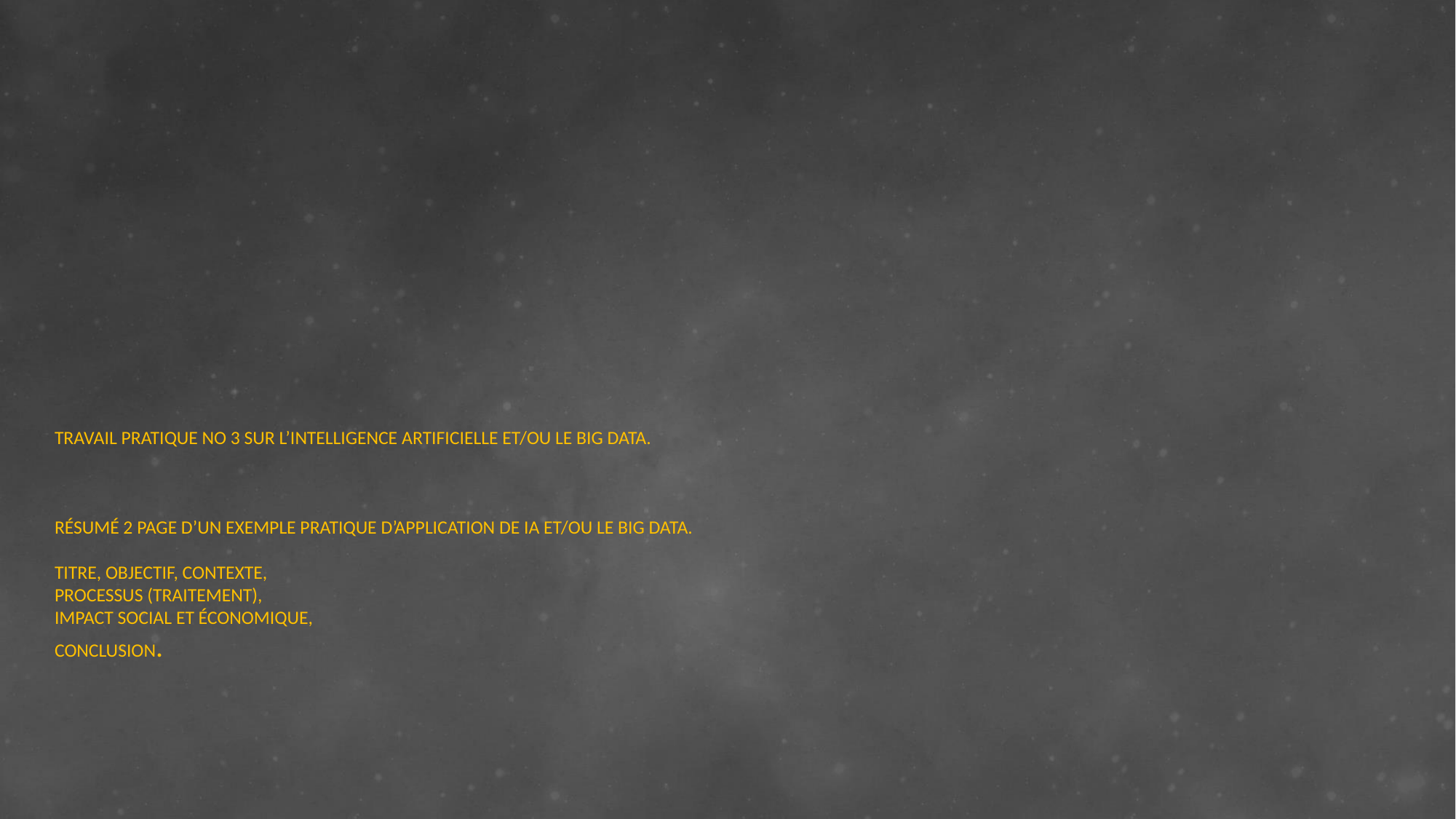

# Travail pratique no 3 sur l’intelligence artificielle et/ou le BIG DATA. Résumé 2 page d’un exemple pratique d’application de IA et/ou le BIG DATA. Titre, Objectif, contexte, Processus (traitement), impact social et économique, conclusion.